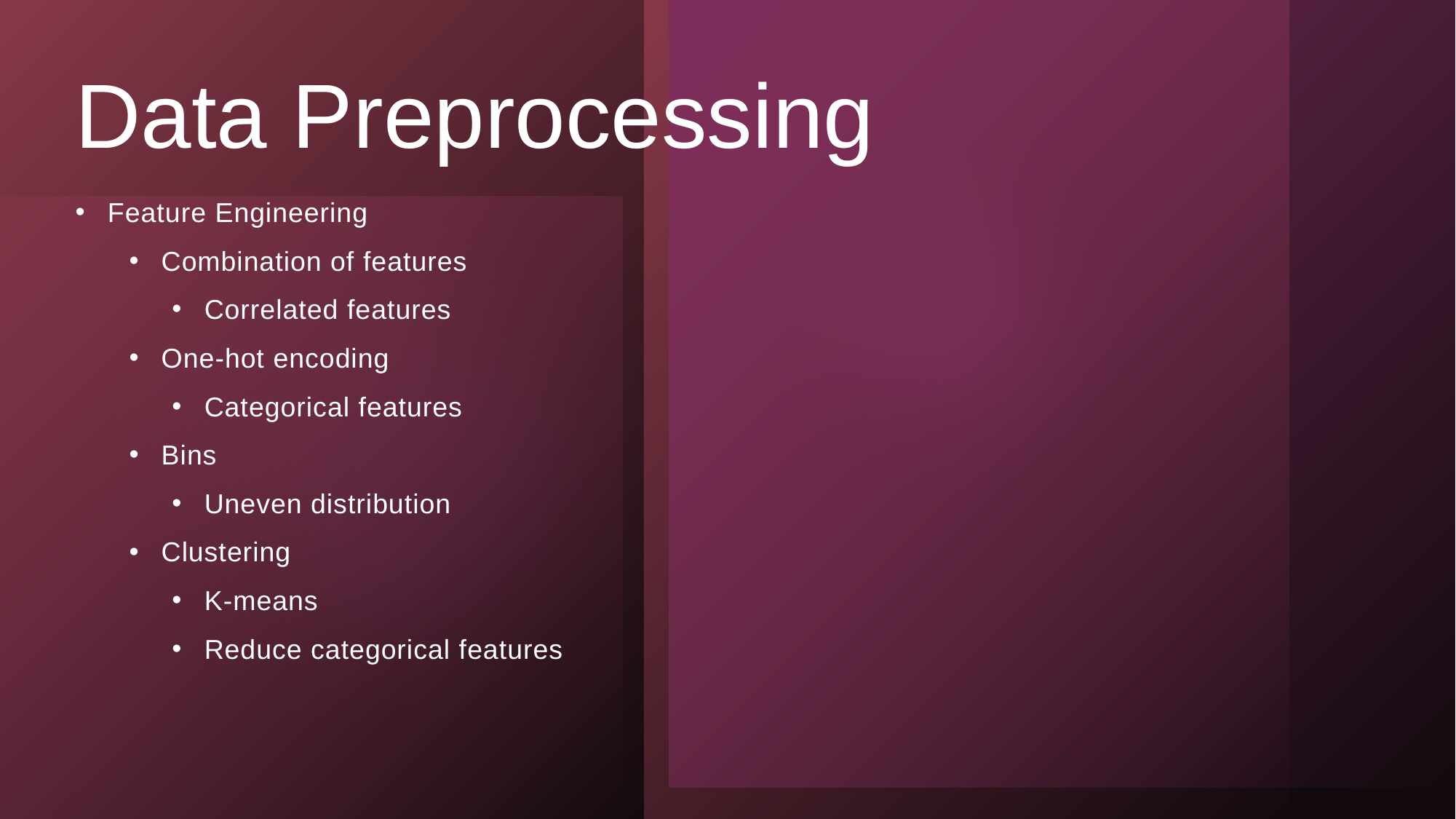

# Data Preprocessing
Feature Engineering
Combination of features
Correlated features
One-hot encoding
Categorical features
Bins
Uneven distribution
Clustering
K-means
Reduce categorical features